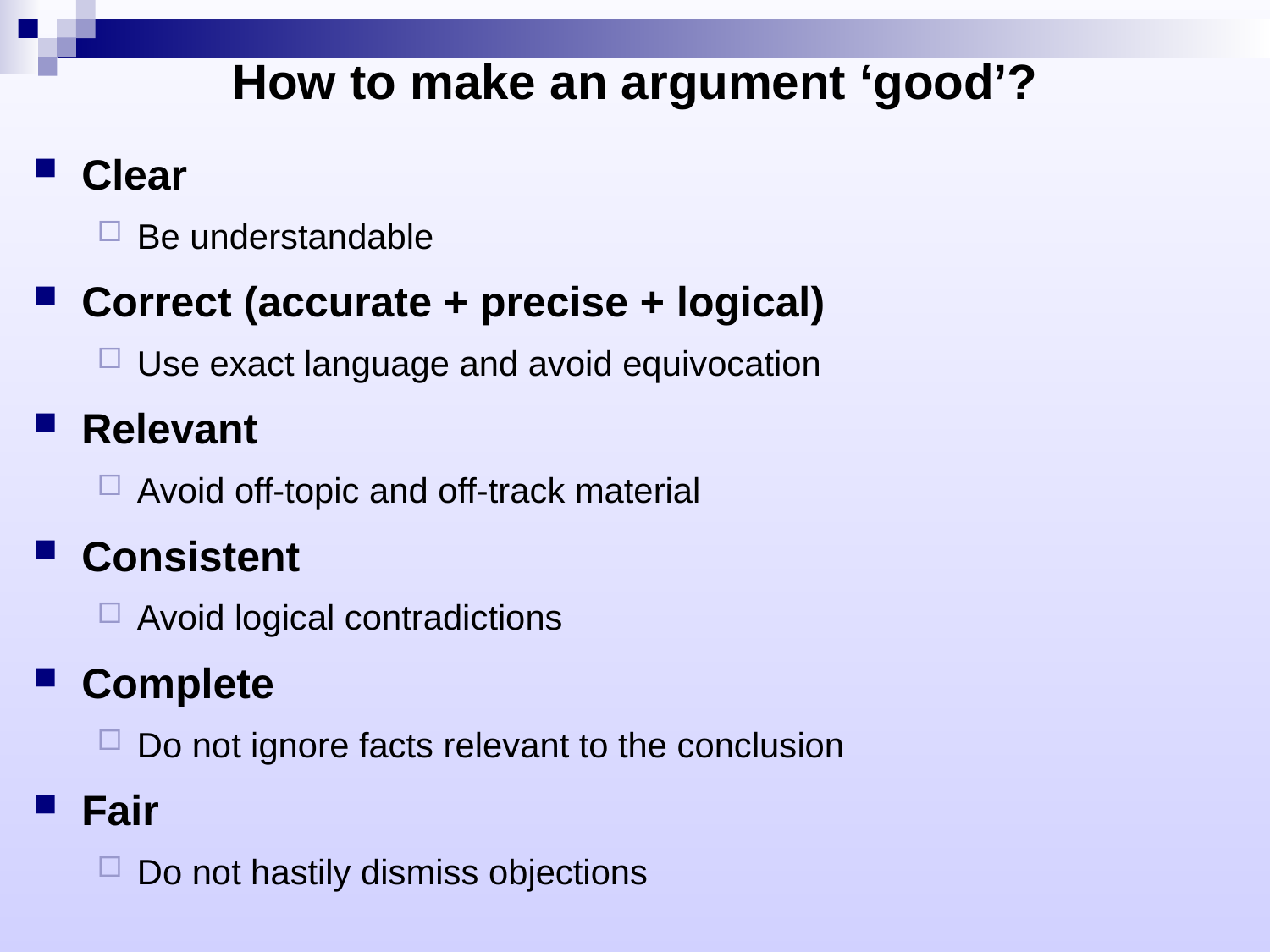

How to make an argument ‘good’?
Clear
Be understandable
Correct (accurate + precise + logical)
Use exact language and avoid equivocation
Relevant
Avoid off-topic and off-track material
Consistent
Avoid logical contradictions
Complete
Do not ignore facts relevant to the conclusion
Fair
Do not hastily dismiss objections